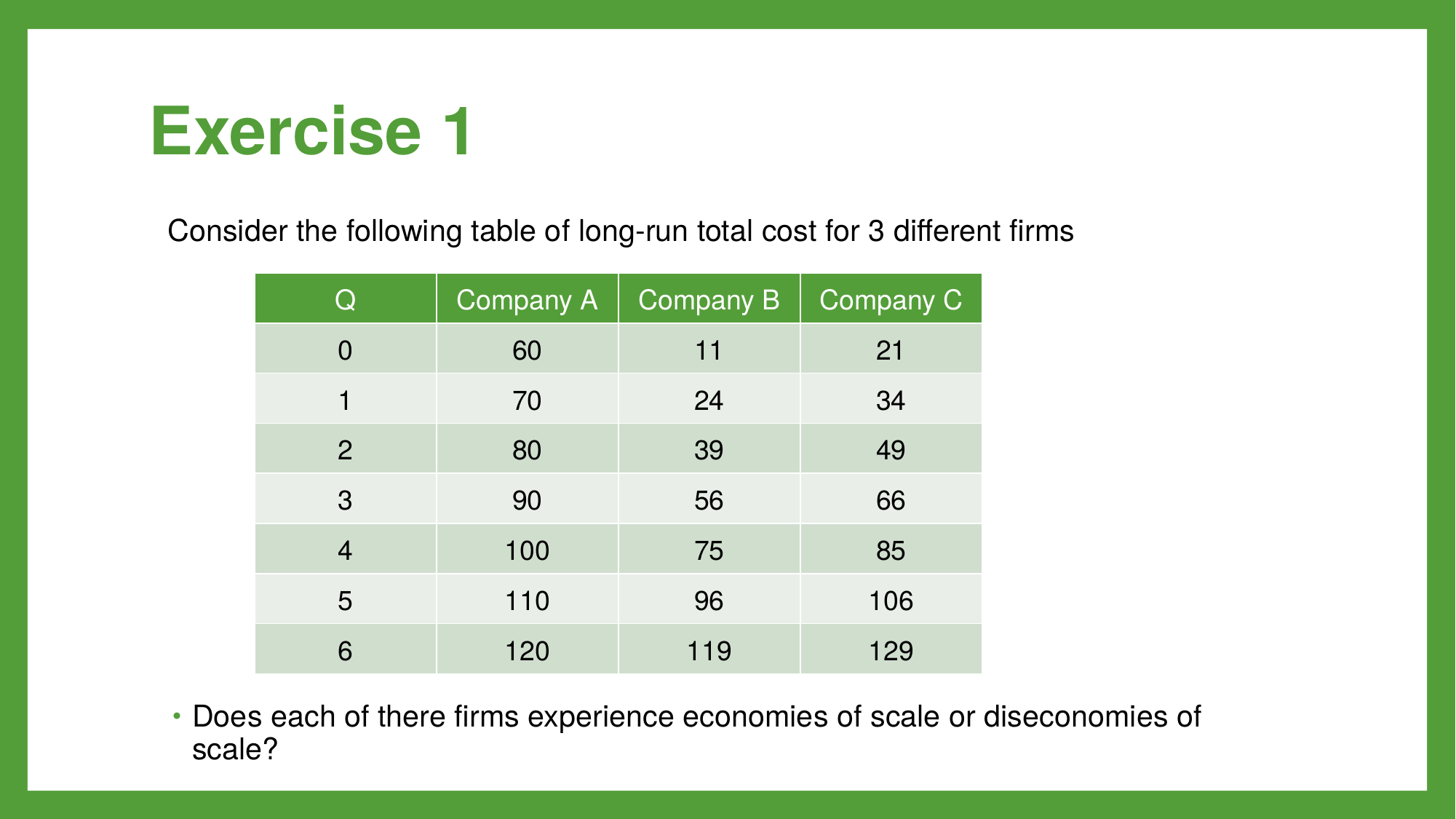

# Exercise 1

Consider the following table of long-run total cost for 3 different firms

Does each of there firms experience economies of scale or diseconomies of scale?
| Q | Company A | Company B | Company C |
| --- | --- | --- | --- |
| 0 | 60 | 11 | 21 |
| 1 | 70 | 24 | 34 |
| 2 | 80 | 39 | 49 |
| 3 | 90 | 56 | 66 |
| 4 | 100 | 75 | 85 |
| 5 | 110 | 96 | 106 |
| 6 | 120 | 119 | 129 |